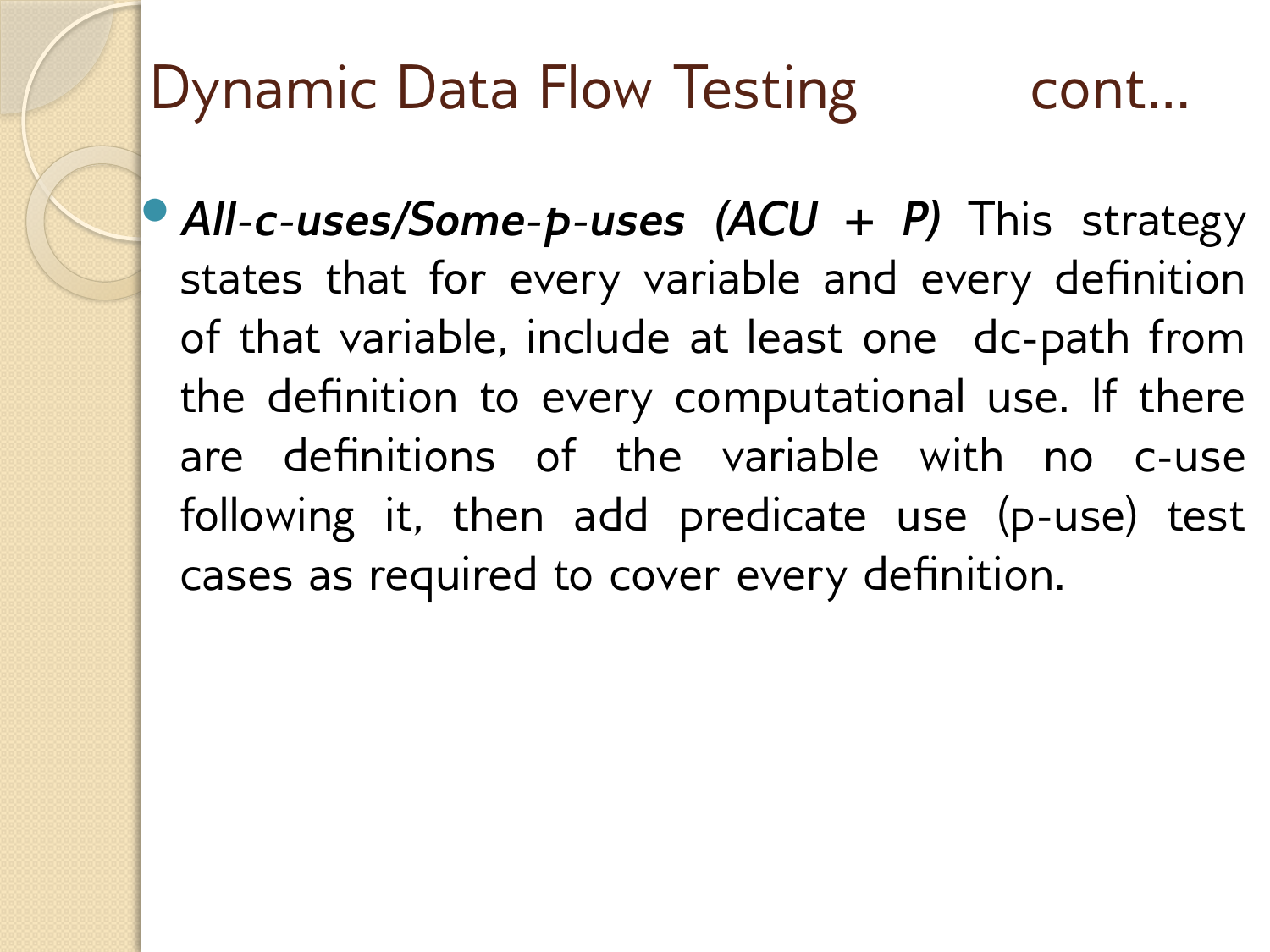

# Dynamic Data Flow Testing         cont…
All-c-uses/Some-p-uses (ACU + P) This strategy states that for every variable and every definition of that variable, include at least one  dc-path from the definition to every computational use. If there are definitions of the variable with no c-use following it, then add predicate use (p-use) test cases as required to cover every definition.